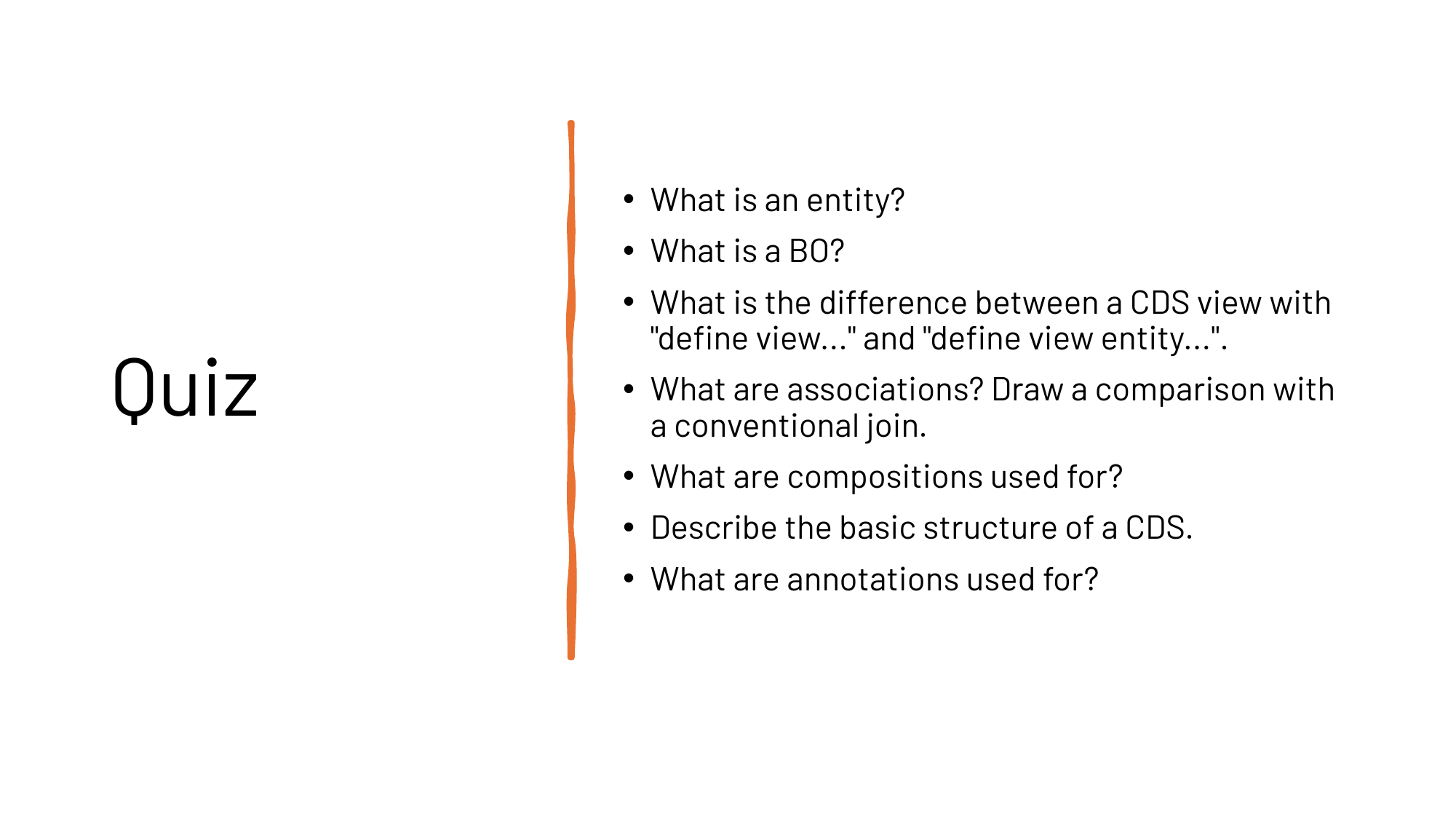

# Quiz
What is an entity?
What is a BO?
What is the difference between a CDS view with "define view..." and "define view entity...".
What are associations? Draw a comparison with a conventional join.
What are compositions used for?
Describe the basic structure of a CDS.
What are annotations used for?